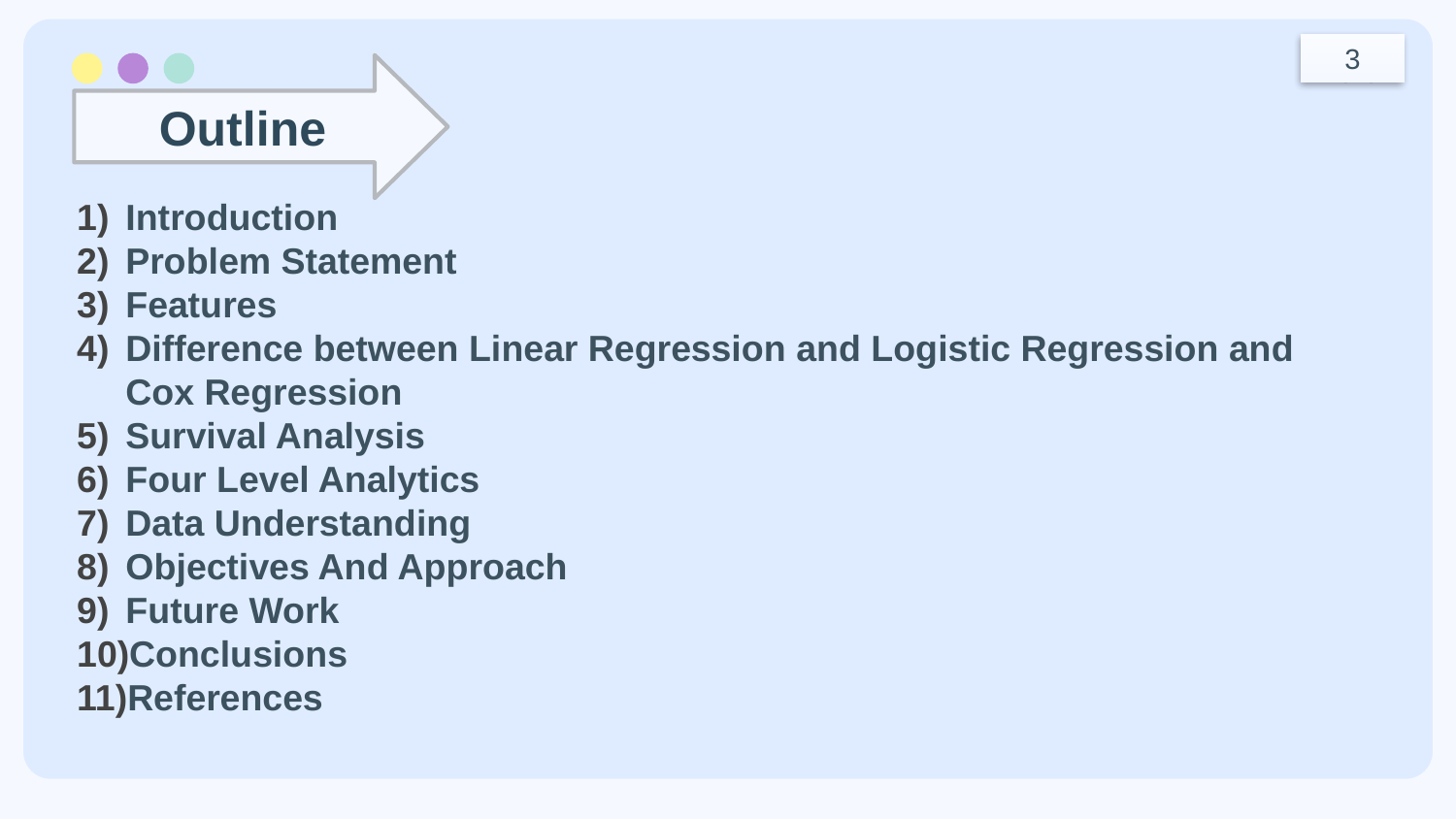

3
Outline
Introduction
Problem Statement
Features
Difference between Linear Regression and Logistic Regression and Cox Regression
Survival Analysis
Four Level Analytics
Data Understanding
Objectives And Approach
Future Work
Conclusions
References